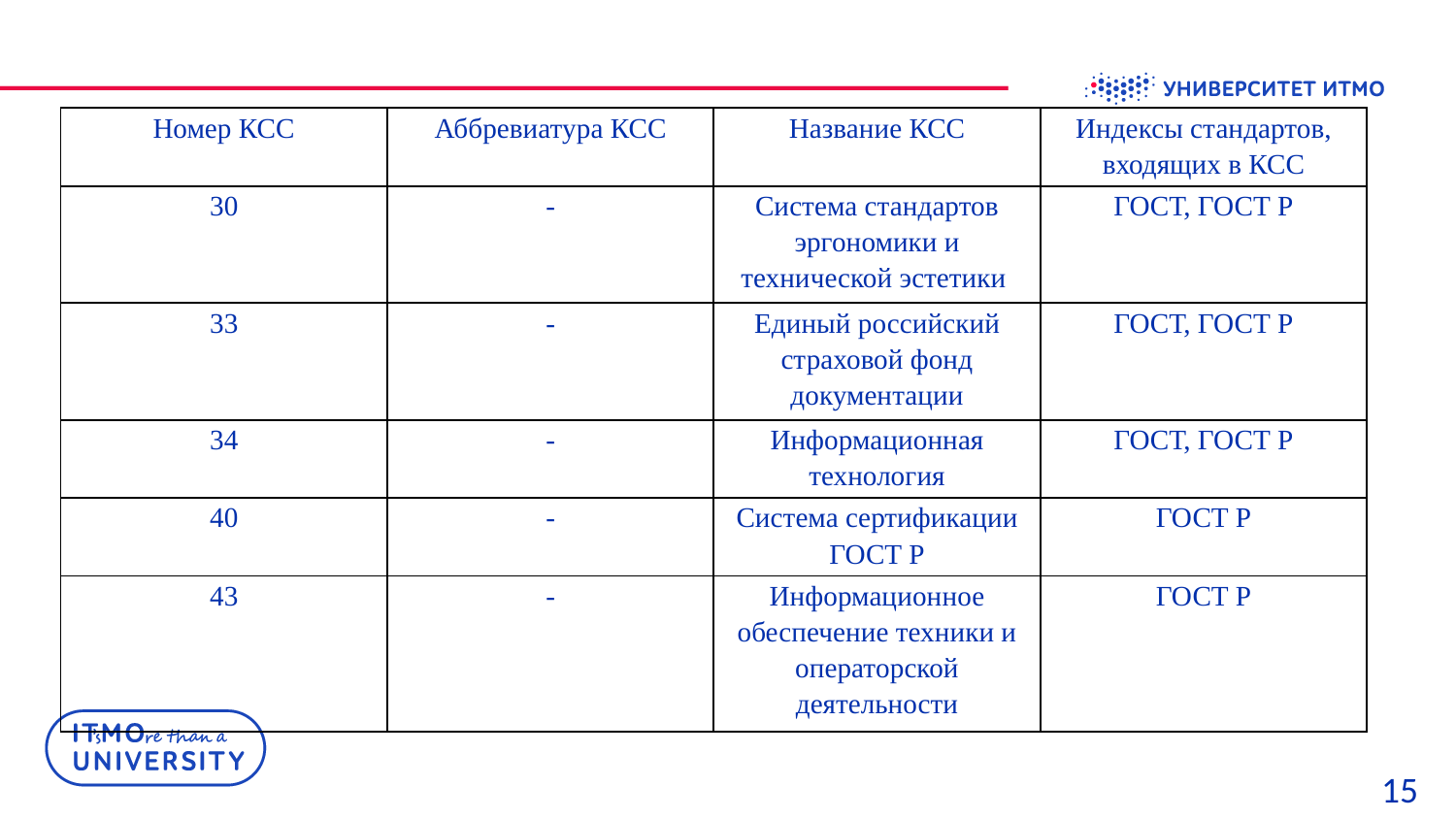

| Номер КСС | Аббревиатура КСС | Название КСС | Индексы стандартов, входящих в КСС |
| --- | --- | --- | --- |
| 30 | - | Система стандартов эргономики и технической эстетики | ГОСТ, ГОСТ Р |
| 33 | - | Единый российский страховой фонд документации | ГОСТ, ГОСТ Р |
| 34 | - | Информационная технология | ГОСТ, ГОСТ Р |
| 40 | - | Система сертификации ГОСТ Р | ГОСТ Р |
| 43 | - | Информационное обеспечение техники и операторской деятельности | ГОСТ Р |
15